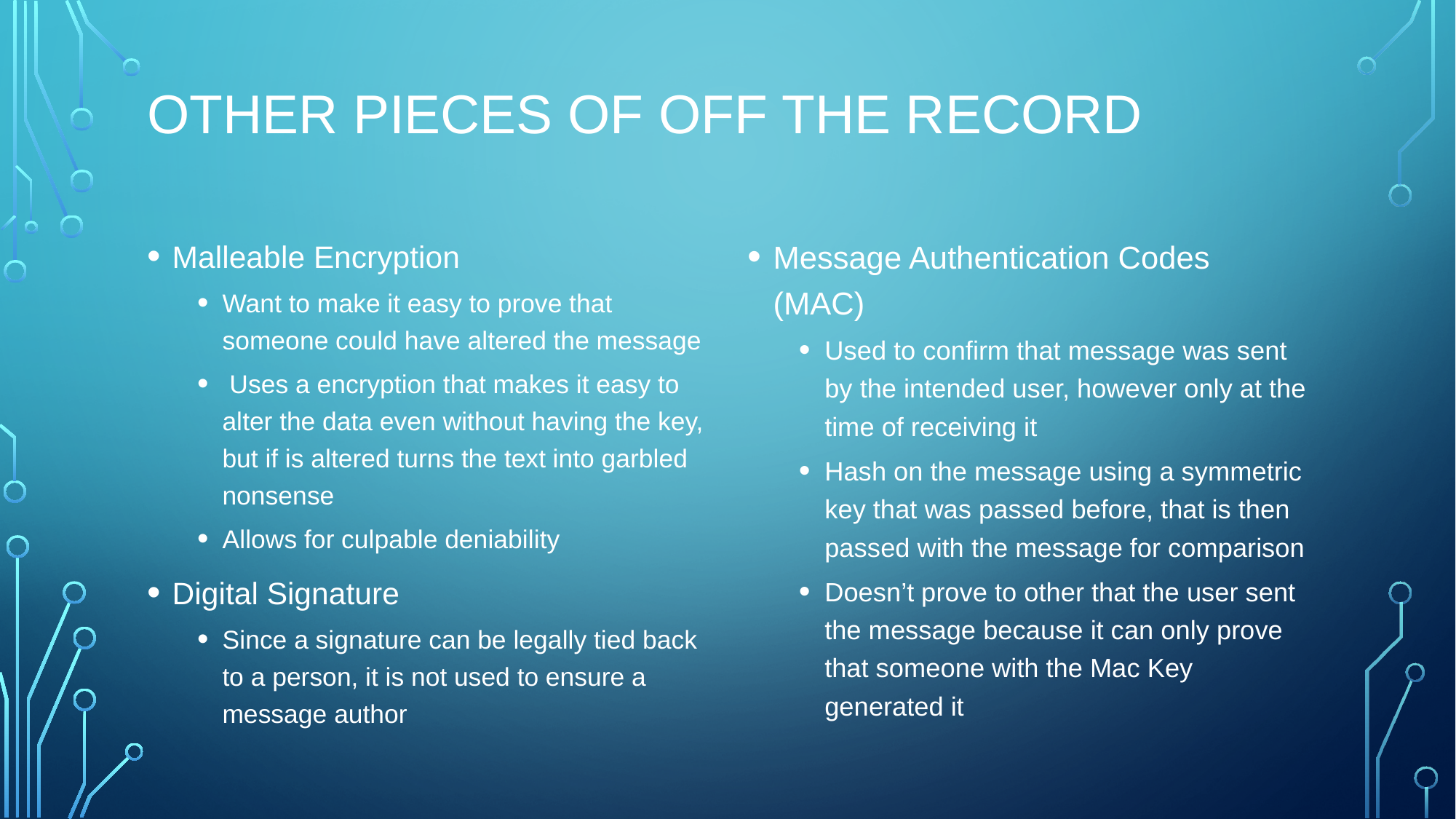

# Other Pieces of OFF the REcord
Malleable Encryption
Want to make it easy to prove that someone could have altered the message
 Uses a encryption that makes it easy to alter the data even without having the key, but if is altered turns the text into garbled nonsense
Allows for culpable deniability
Digital Signature
Since a signature can be legally tied back to a person, it is not used to ensure a message author
Message Authentication Codes (MAC)
Used to confirm that message was sent by the intended user, however only at the time of receiving it
Hash on the message using a symmetric key that was passed before, that is then passed with the message for comparison
Doesn’t prove to other that the user sent the message because it can only prove that someone with the Mac Key generated it